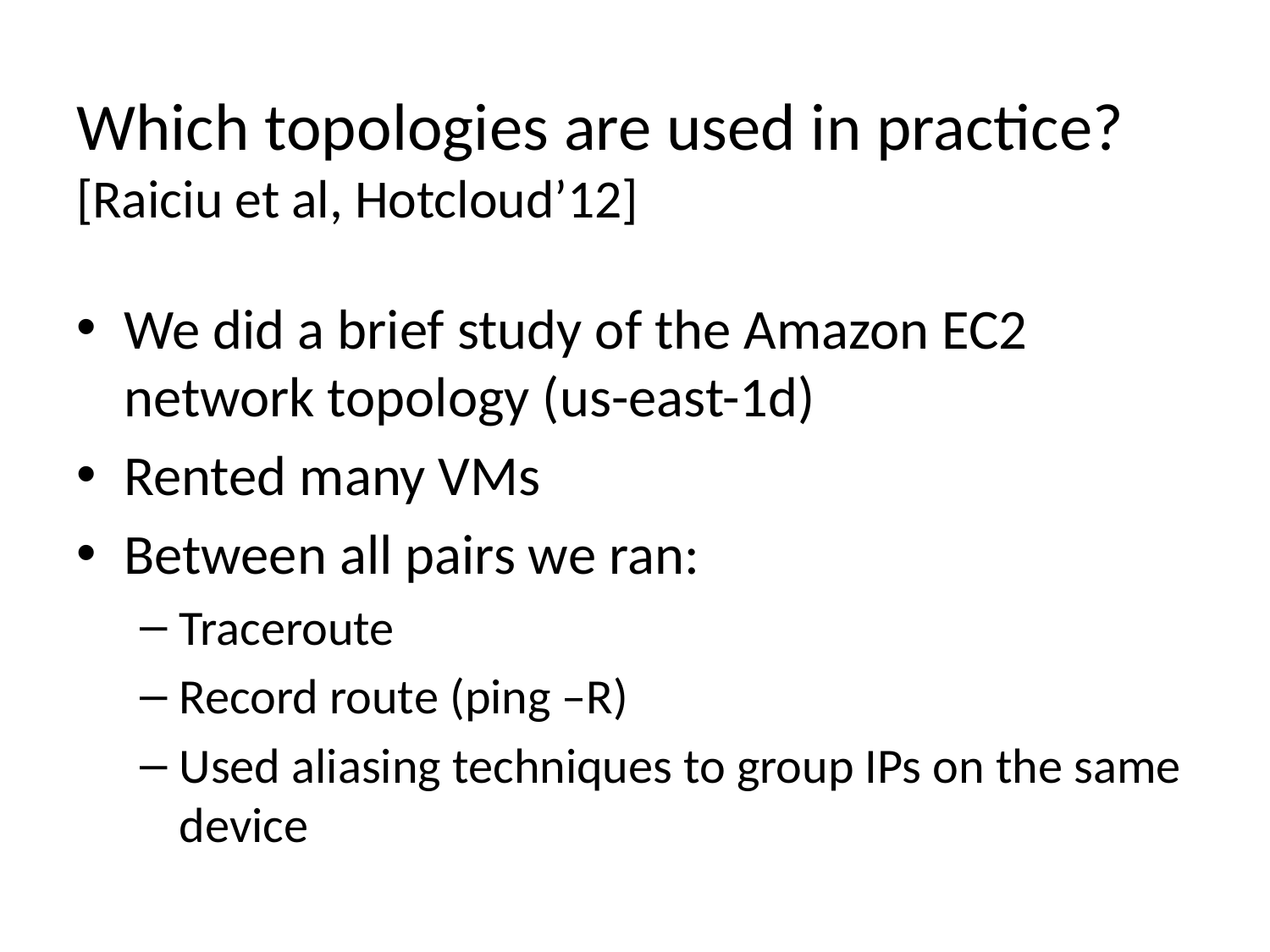

# Which topologies are used in practice? [Raiciu et al, Hotcloud’12]
We did a brief study of the Amazon EC2 network topology (us-east-1d)
Rented many VMs
Between all pairs we ran:
Traceroute
Record route (ping –R)
Used aliasing techniques to group IPs on the same device